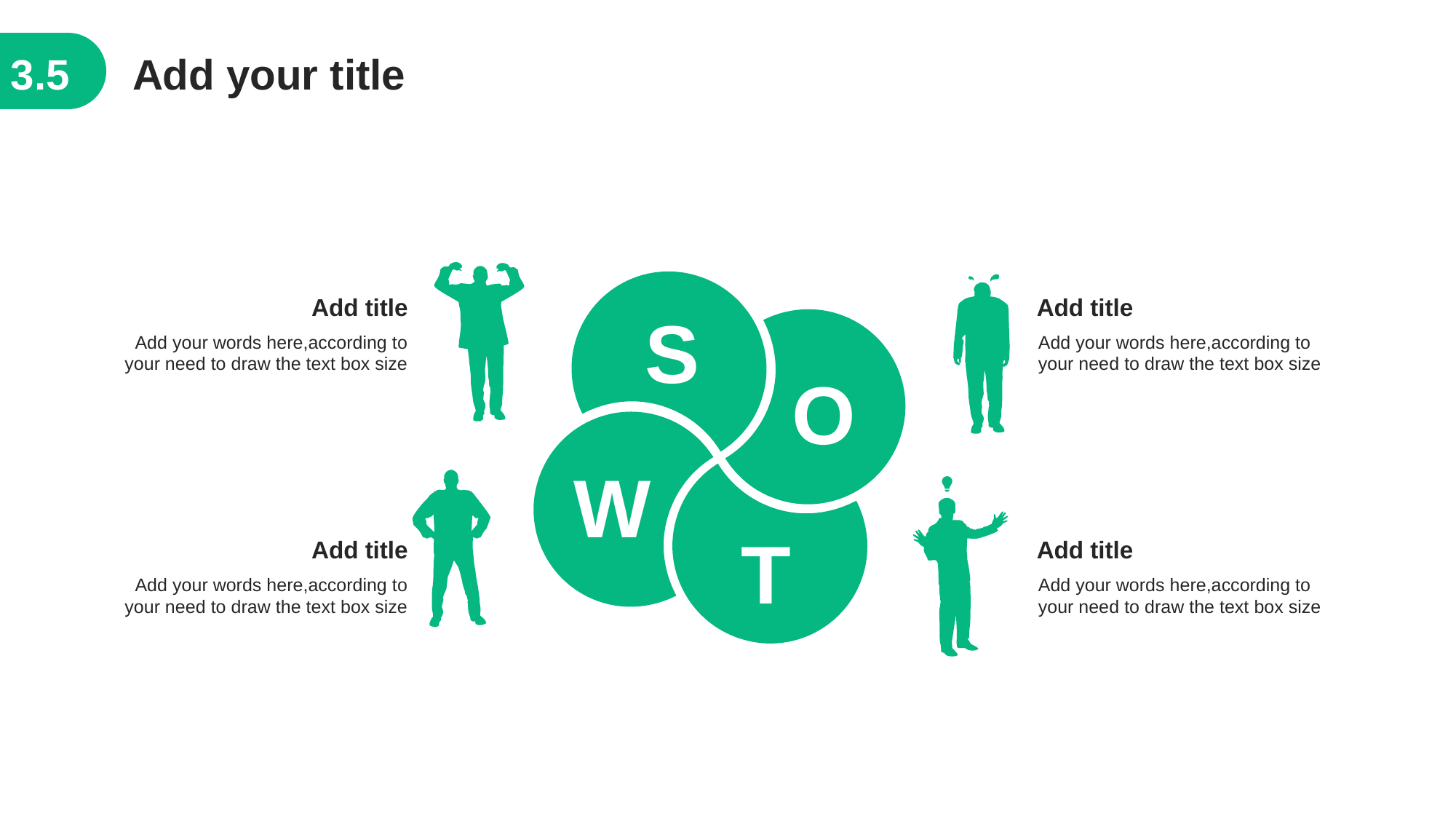

3.5
Add your title

Add title
Add title
S

Add your words here,according to your need to draw the text box size
Add your words here,according to your need to draw the text box size
O

W

T
Add title
Add title
Add your words here,according to your need to draw the text box size
Add your words here,according to your need to draw the text box size